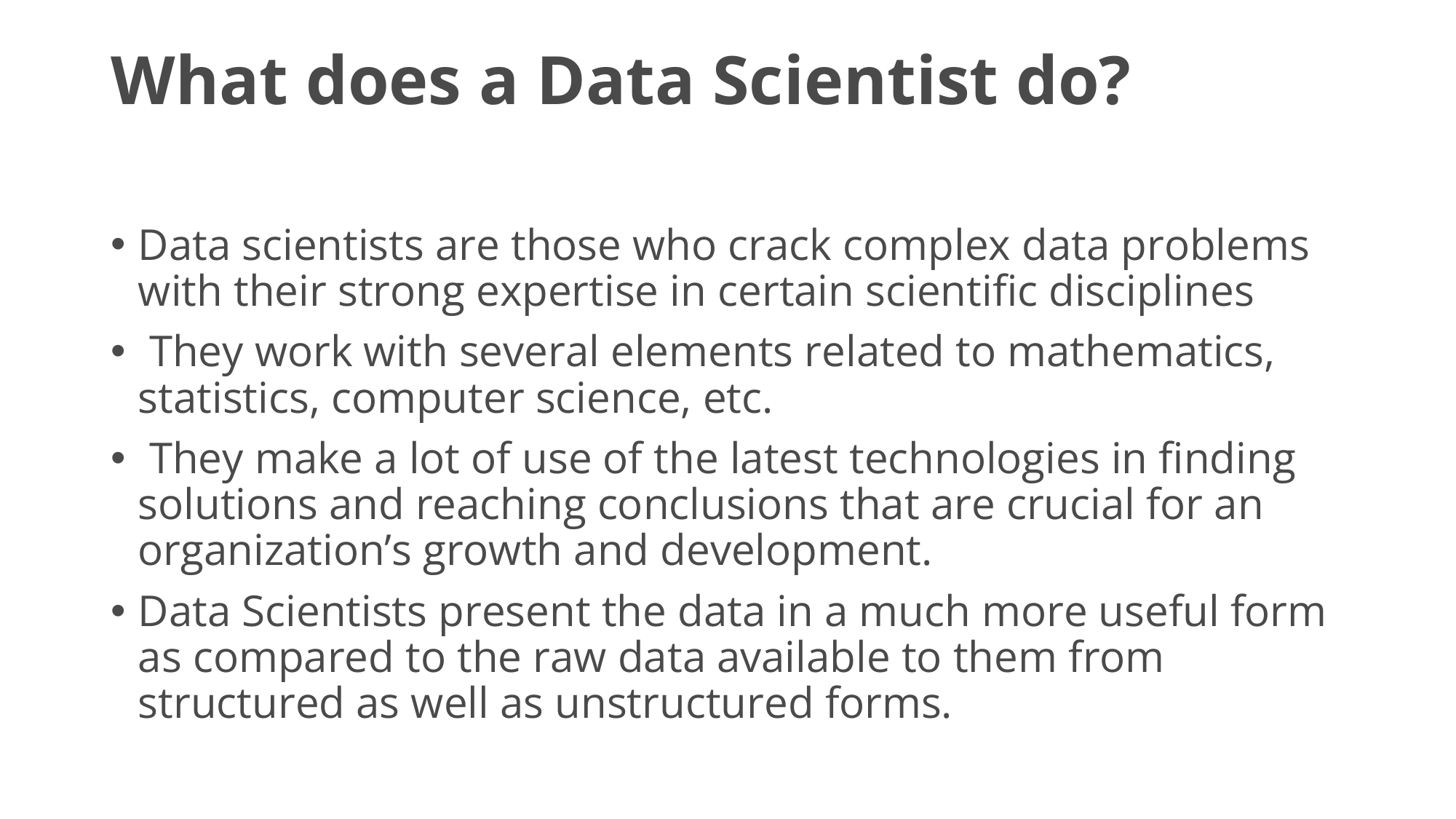

# What does a Data Scientist do?
Data scientists are those who crack complex data problems with their strong expertise in certain scientific disciplines
 They work with several elements related to mathematics, statistics, computer science, etc.
 They make a lot of use of the latest technologies in finding solutions and reaching conclusions that are crucial for an organization’s growth and development.
Data Scientists present the data in a much more useful form as compared to the raw data available to them from structured as well as unstructured forms.